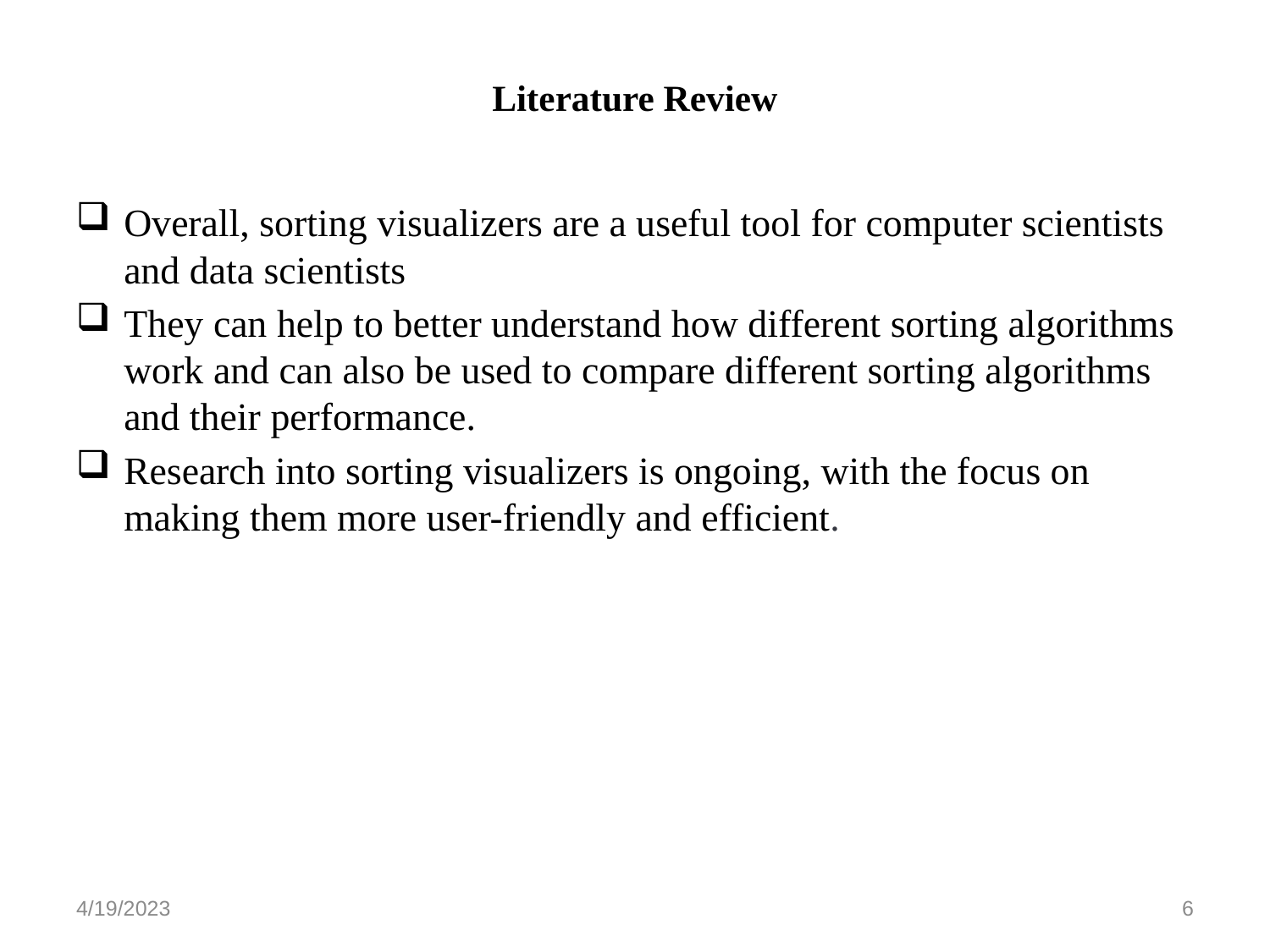

# Literature Review
Overall, sorting visualizers are a useful tool for computer scientists and data scientists
They can help to better understand how different sorting algorithms work and can also be used to compare different sorting algorithms and their performance.
Research into sorting visualizers is ongoing, with the focus on making them more user-friendly and efficient.

4/19/2023
6